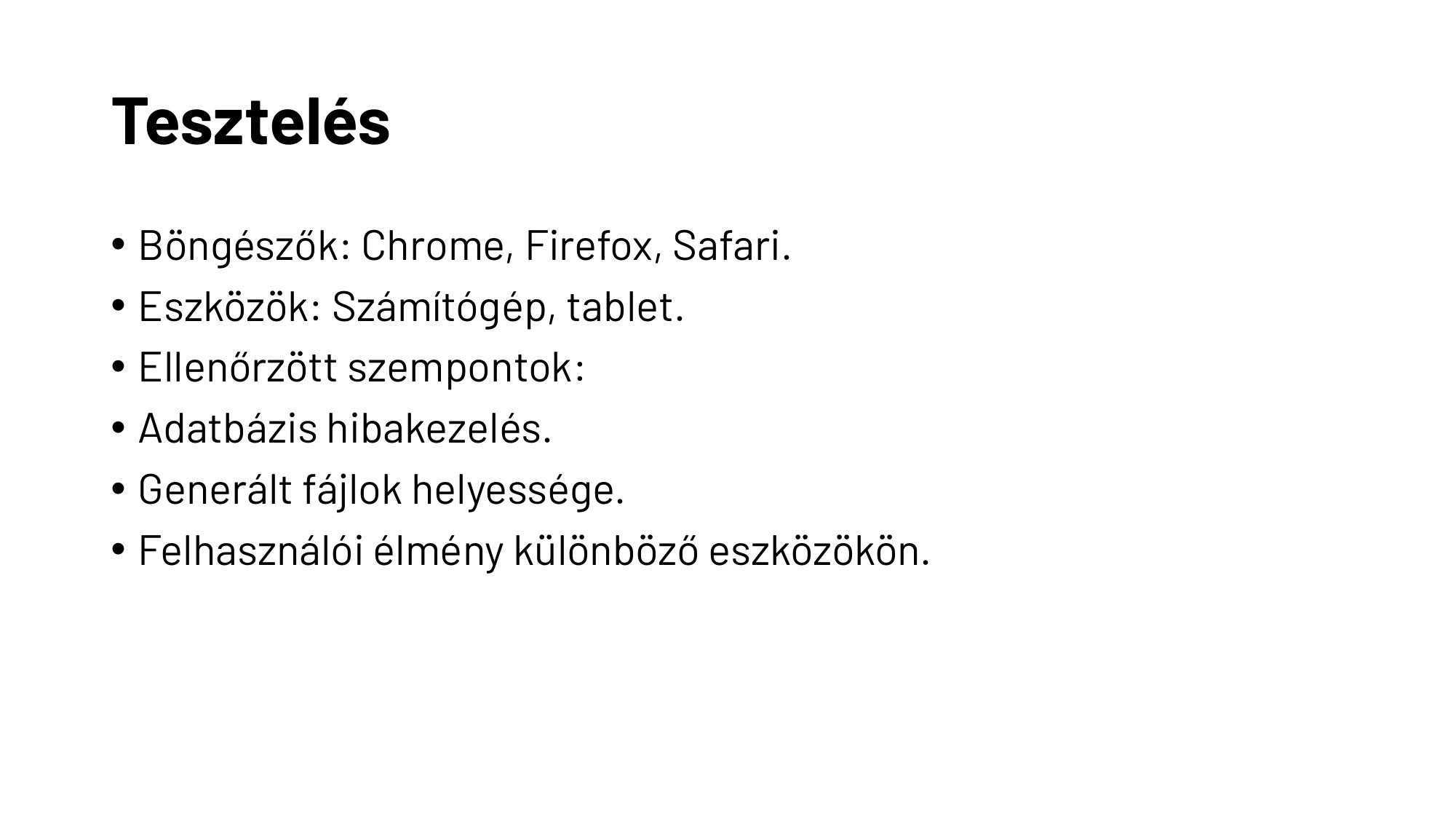

# Tesztelés
Böngészők: Chrome, Firefox, Safari.
Eszközök: Számítógép, tablet.
Ellenőrzött szempontok:
Adatbázis hibakezelés.
Generált fájlok helyessége.
Felhasználói élmény különböző eszközökön.